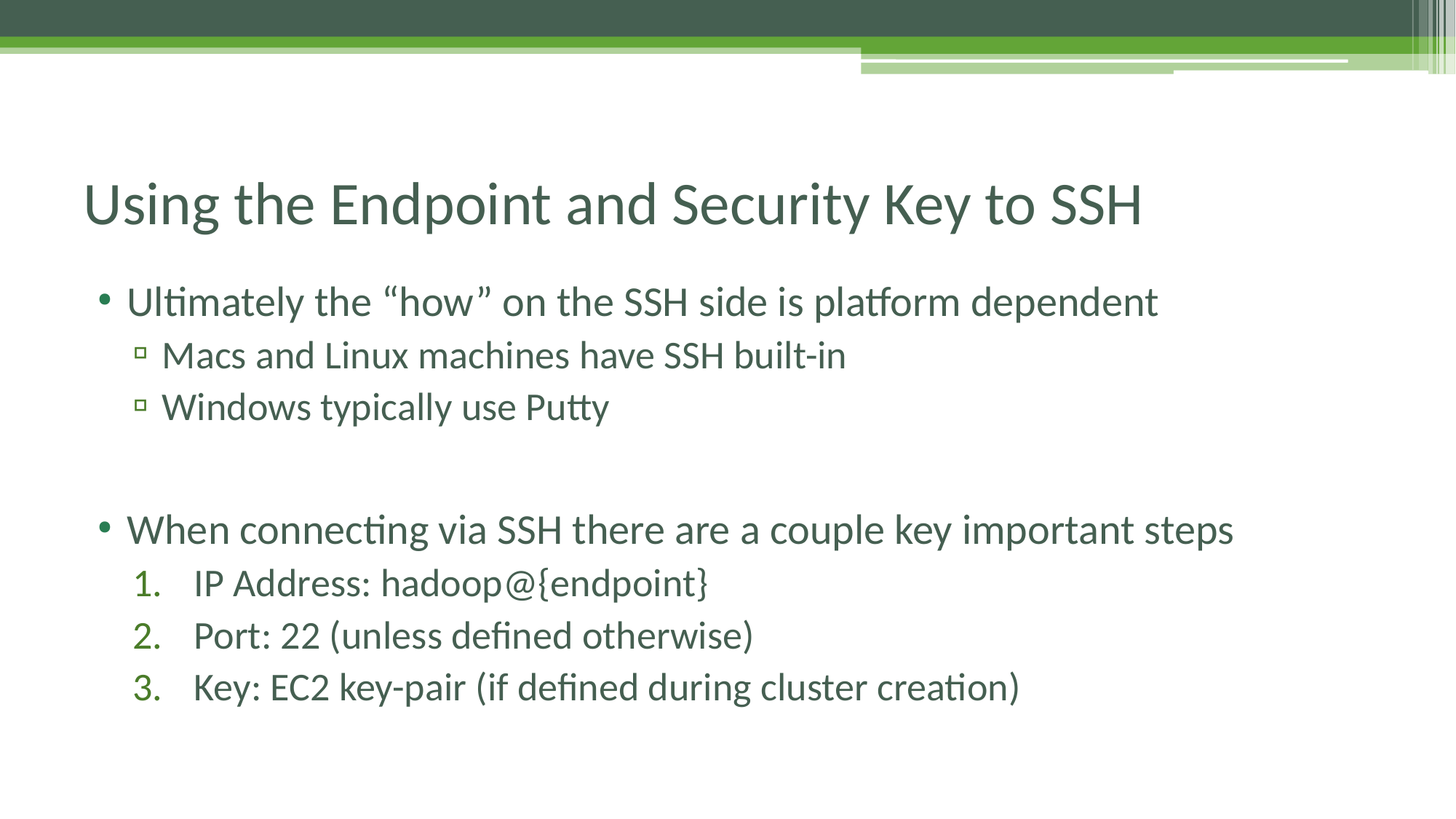

# Using the Endpoint and Security Key to SSH
Ultimately the “how” on the SSH side is platform dependent
Macs and Linux machines have SSH built-in
Windows typically use Putty

When connecting via SSH there are a couple key important steps
IP Address: hadoop@{endpoint}
Port: 22 (unless defined otherwise)
Key: EC2 key-pair (if defined during cluster creation)